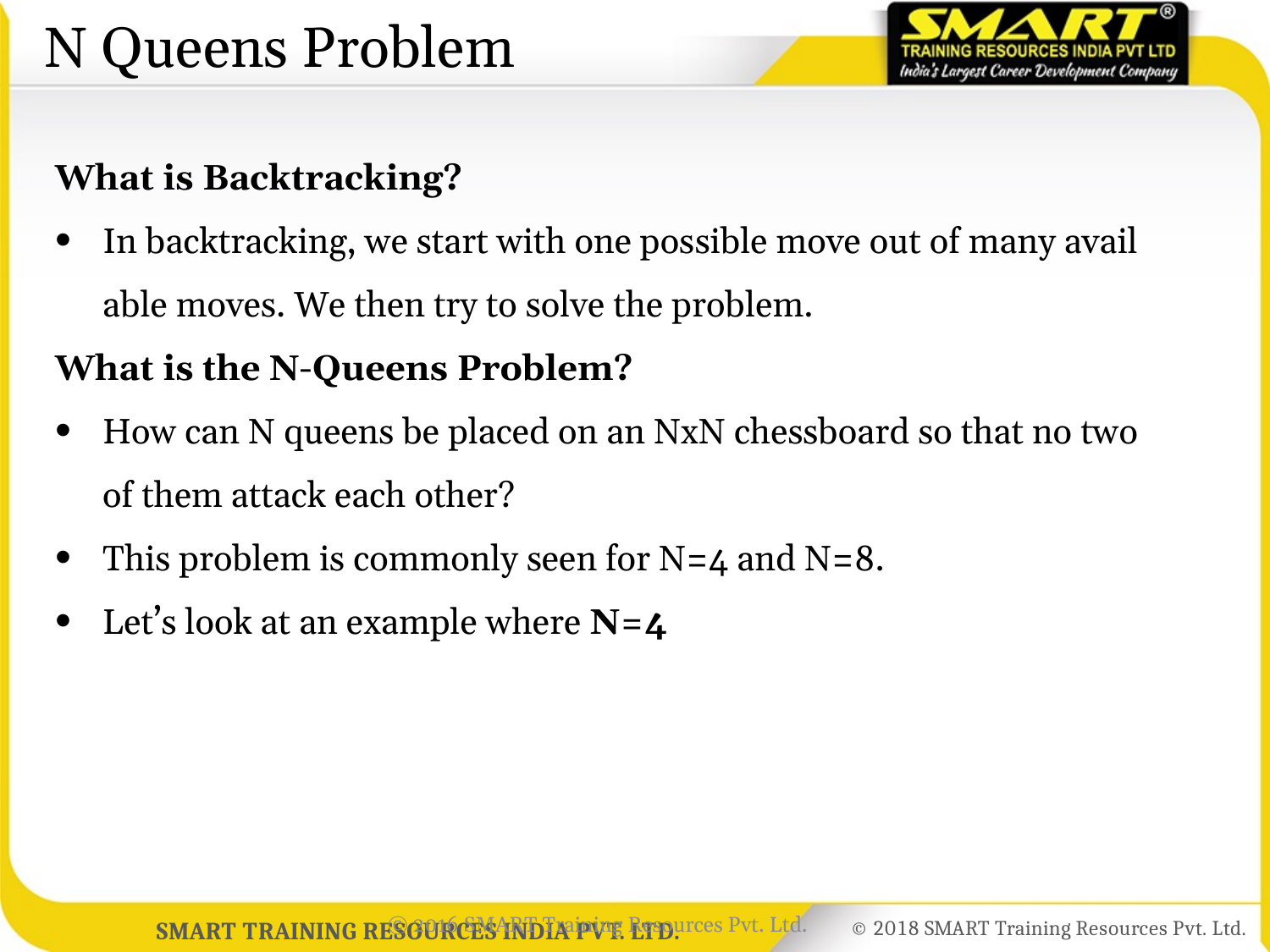

N Queens Problem
What is Backtracking?
In backtracking, we start with one pos­si­ble move out of many avail­able moves. We then try to solve the prob­lem.
What is the N-Queens Problem?
How can N queens be placed on an NxN chessboard so that no two of them attack each other?
This problem is commonly seen for N=4 and N=8.
Let’s look at an example where N=4

© 2016 SMART Training Resources Pvt. Ltd.